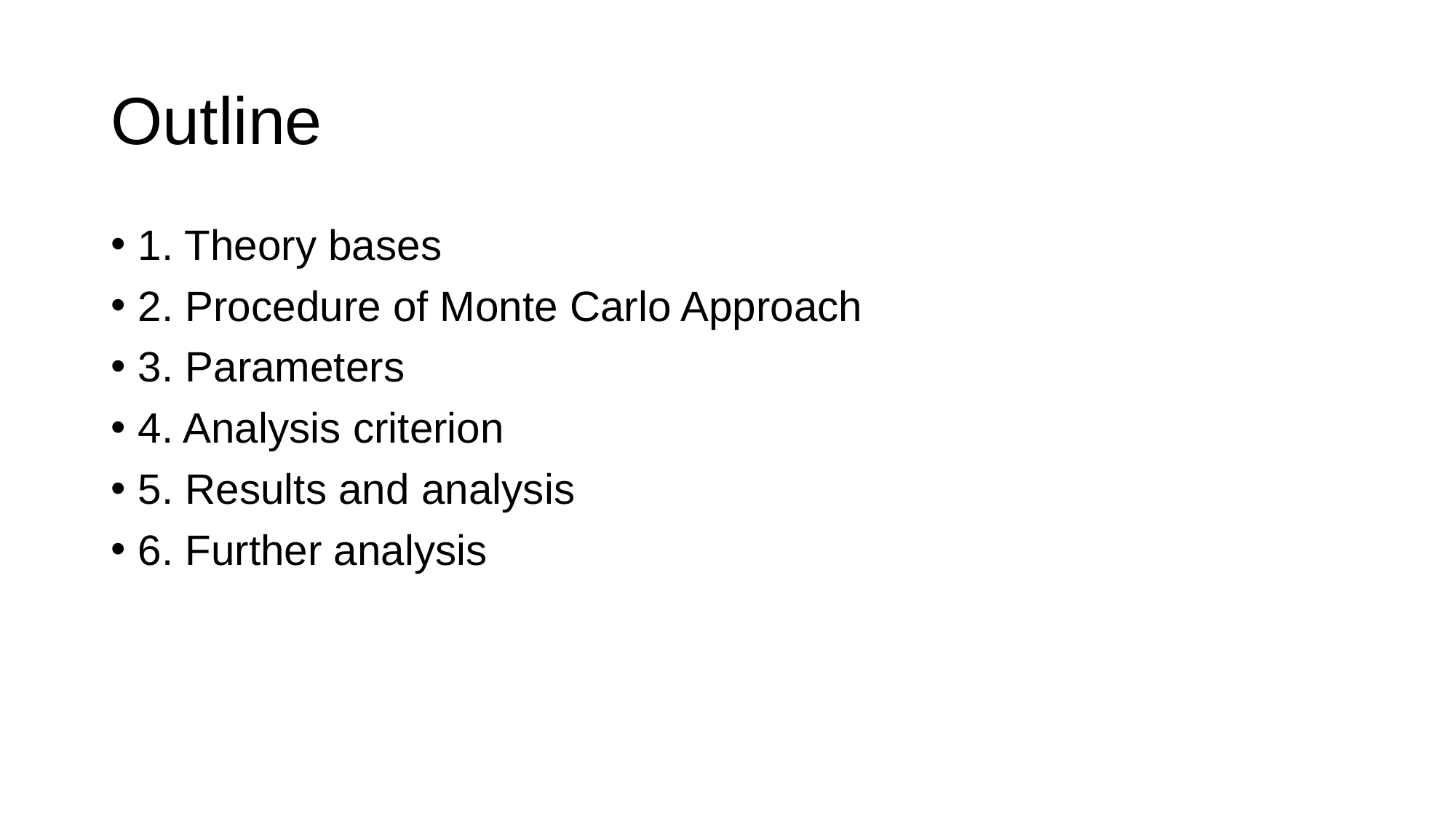

# Outline
1. Theory bases
2. Procedure of Monte Carlo Approach
3. Parameters
4. Analysis criterion
5. Results and analysis
6. Further analysis